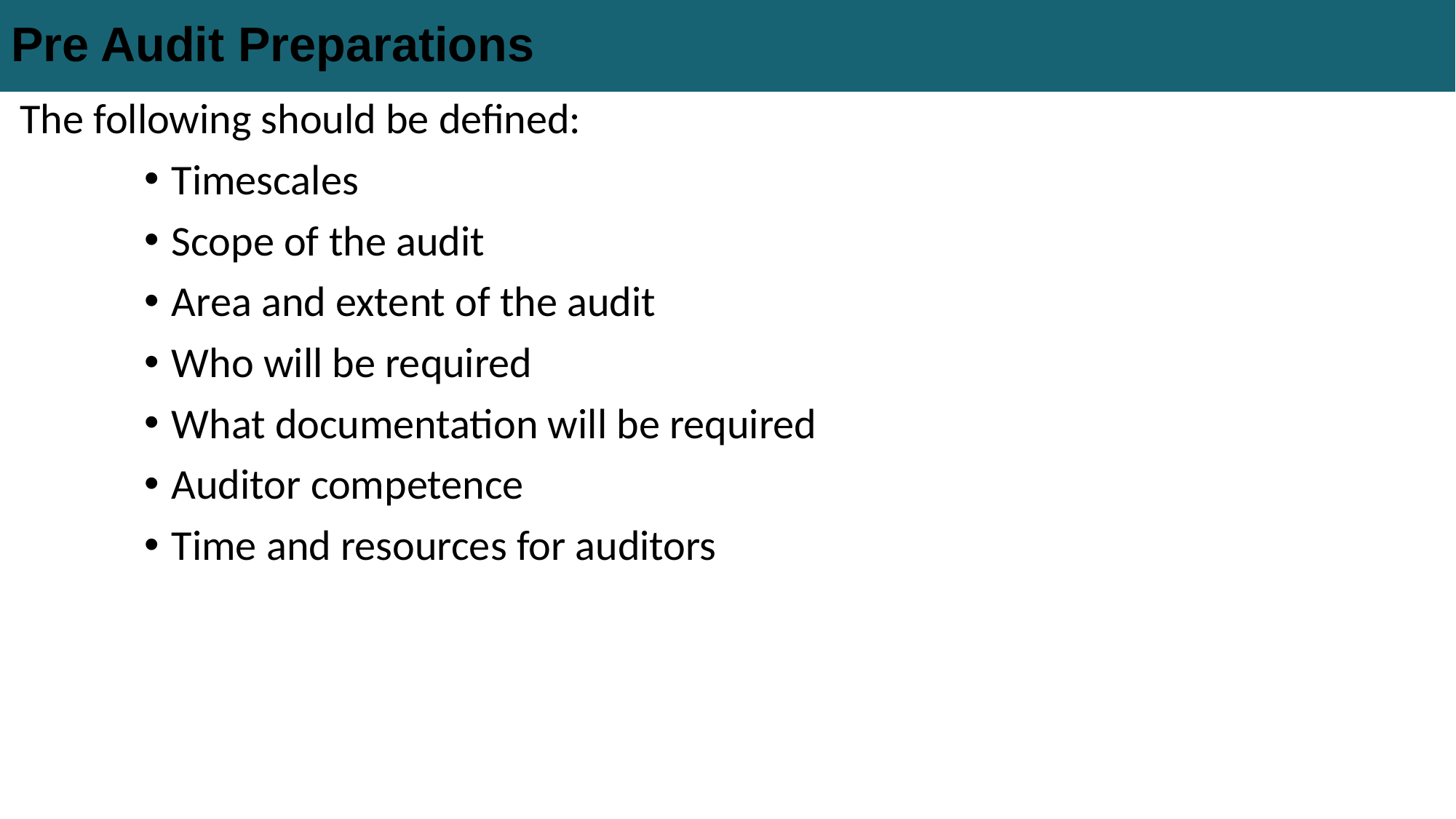

# Pre Audit Preparations
The following should be defined:
Timescales
Scope of the audit
Area and extent of the audit
Who will be required
What documentation will be required
Auditor competence
Time and resources for auditors